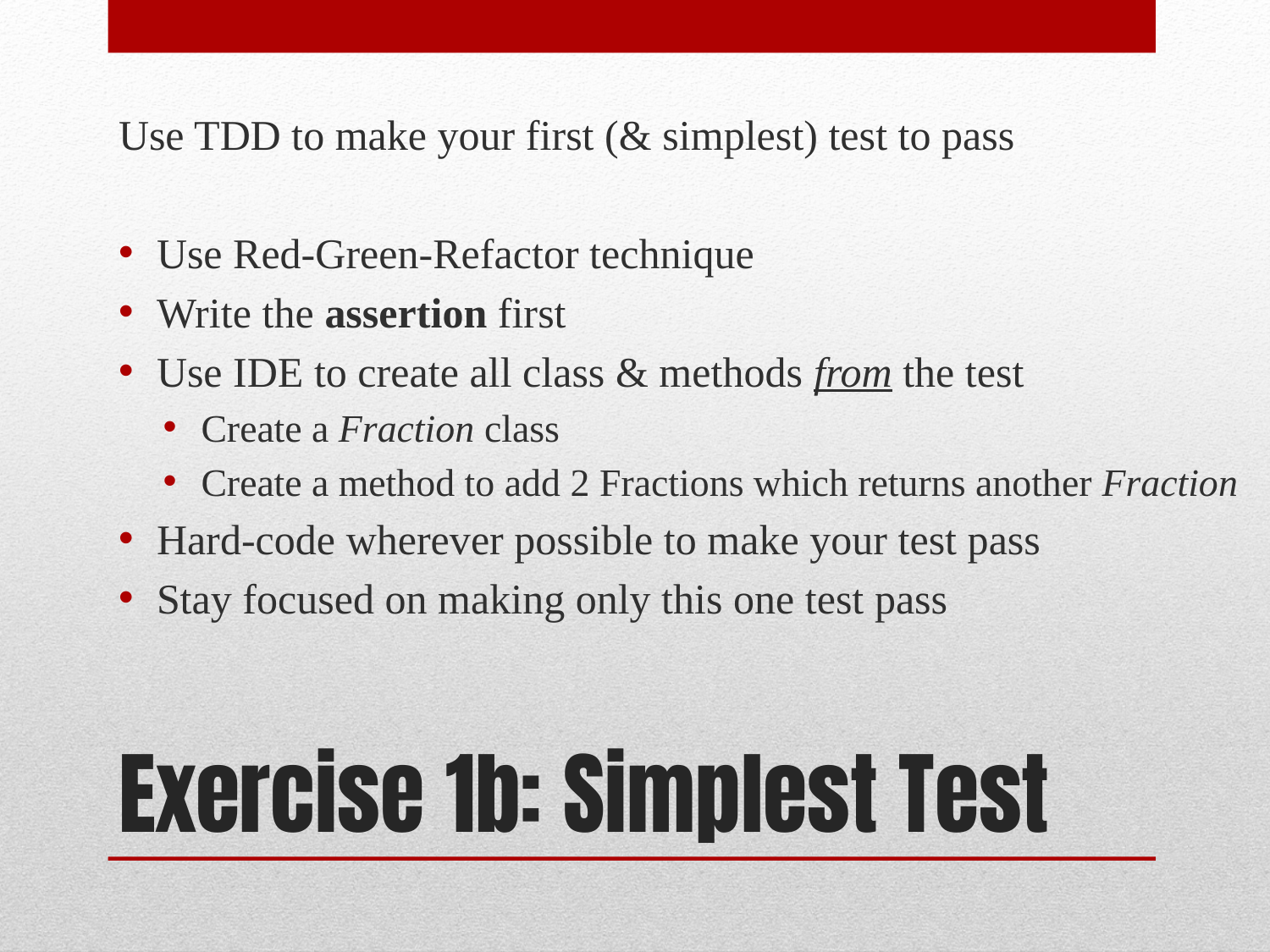

Use TDD to make your first (& simplest) test to pass

Use Red-Green-Refactor technique
Write the assertion first
Use IDE to create all class & methods from the test
Create a Fraction class
Create a method to add 2 Fractions which returns another Fraction
Hard-code wherever possible to make your test pass
Stay focused on making only this one test pass
# Exercise 1b: Simplest Test